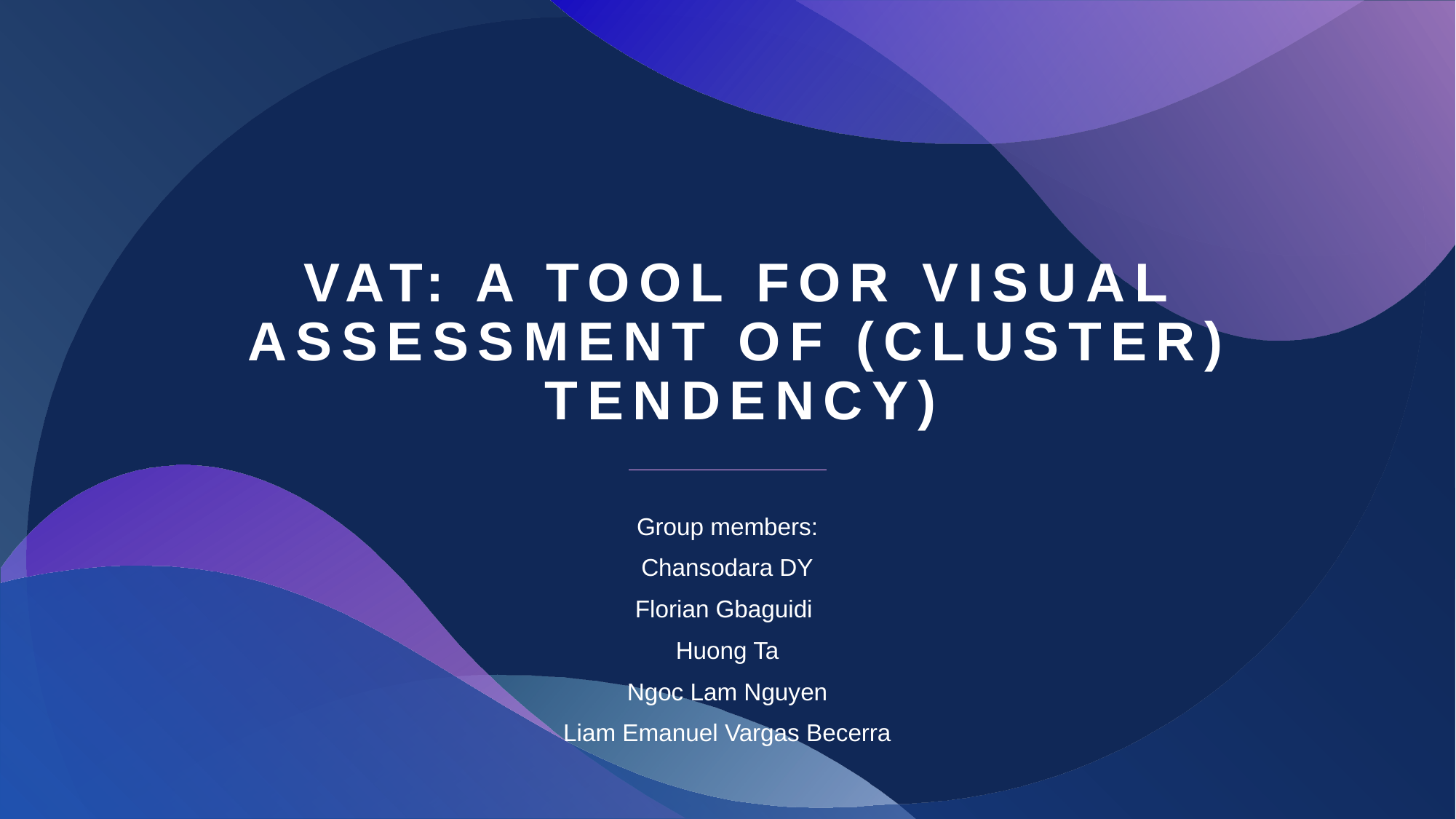

# VAT: A tool for visual assessment of (cluster) tendency)
Group members:
Chansodara DY
Florian Gbaguidi
Huong Ta
Ngoc Lam Nguyen
Liam Emanuel Vargas Becerra